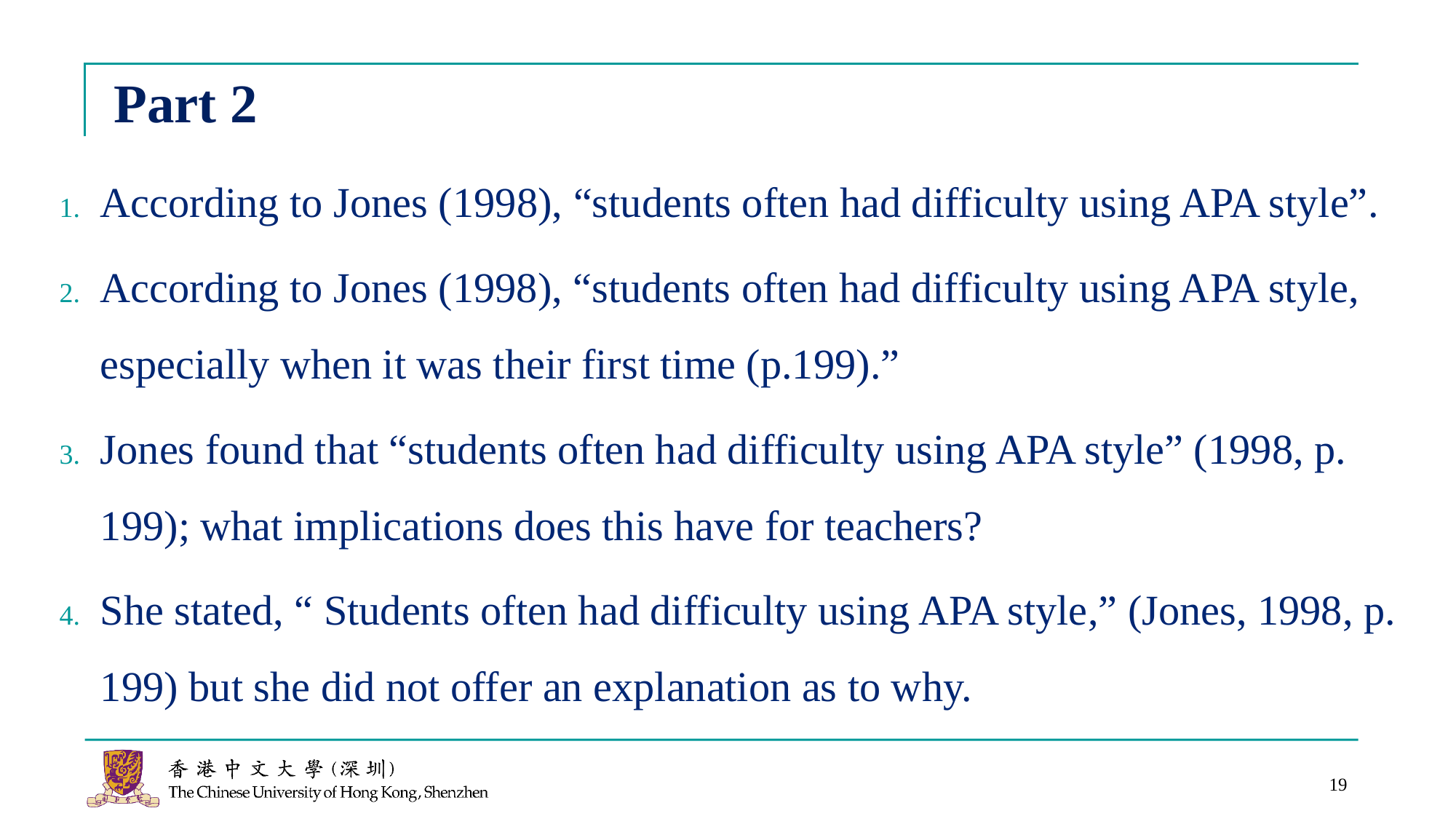

# Part 2
According to Jones (1998), “students often had difficulty using APA style”.
According to Jones (1998), “students often had difficulty using APA style, especially when it was their first time (p.199).”
Jones found that “students often had difficulty using APA style” (1998, p. 199); what implications does this have for teachers?
She stated, “ Students often had difficulty using APA style,” (Jones, 1998, p. 199) but she did not offer an explanation as to why.

19